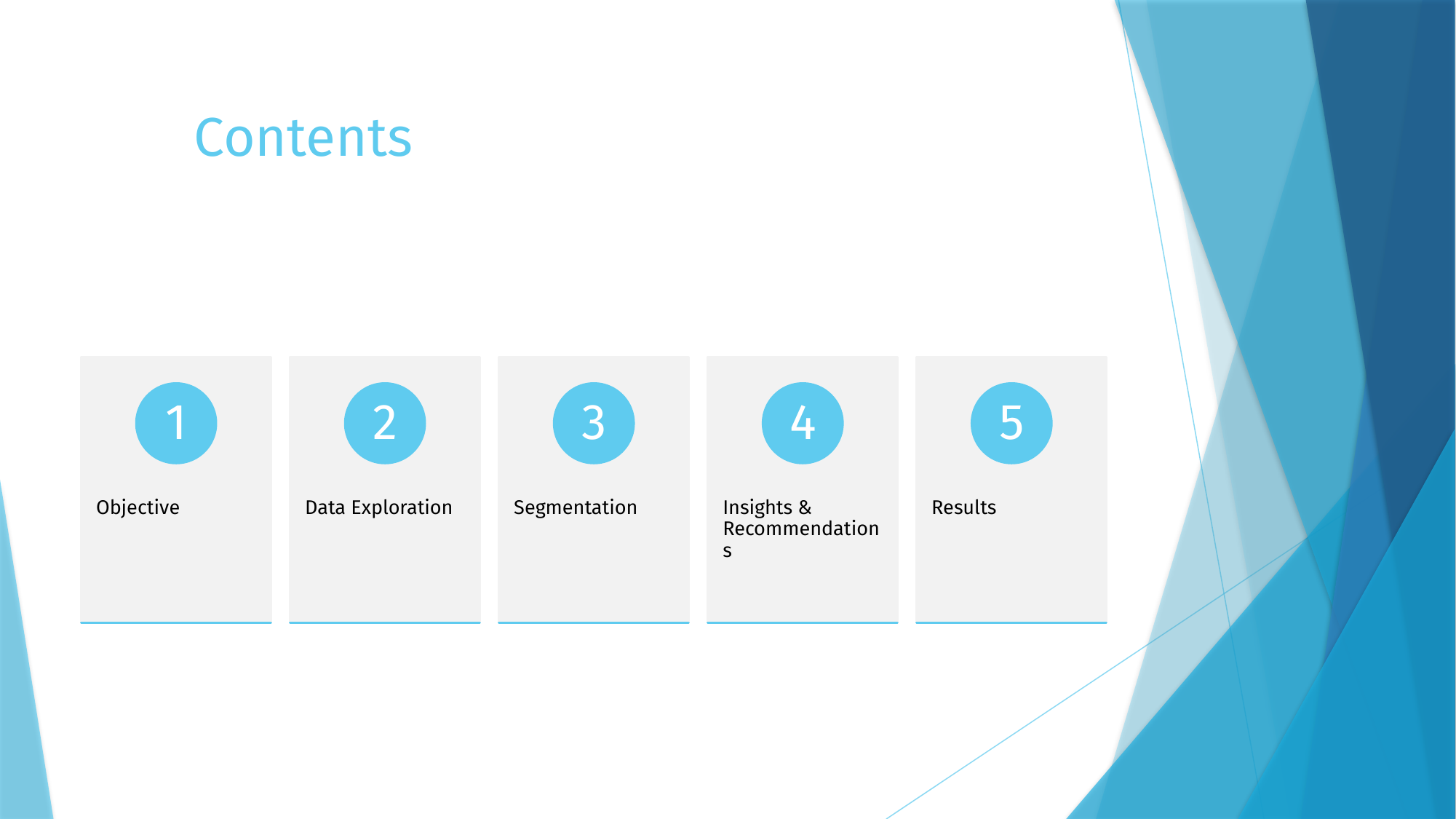

# Contents
Objective
1
Data Exploration
2
Segmentation
3
Insights & Recommendations
4
Results
5